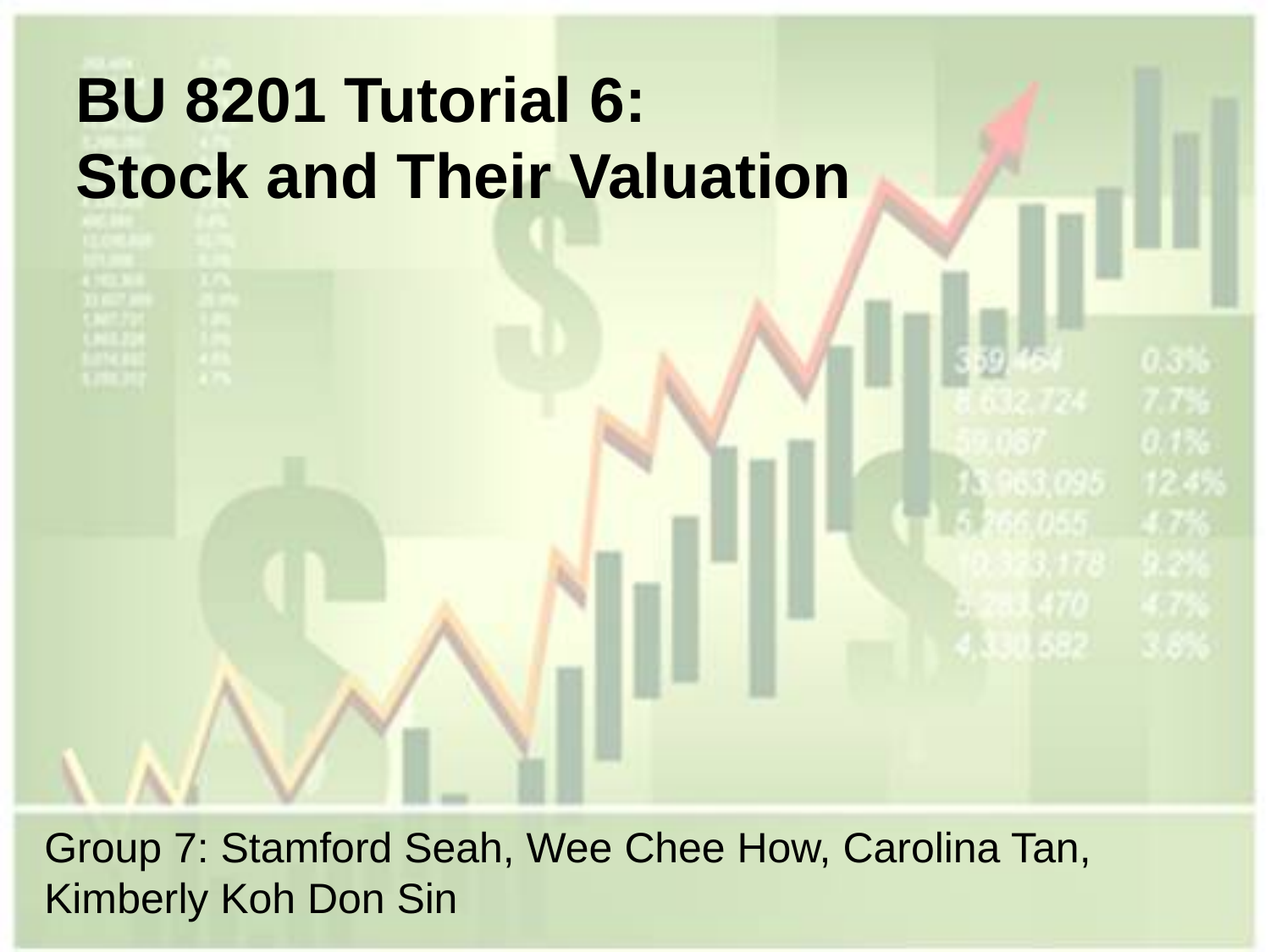

BU 8201 Tutorial 6:
Stock and Their Valuation
Group 7: Stamford Seah, Wee Chee How, Carolina Tan, Kimberly Koh Don Sin